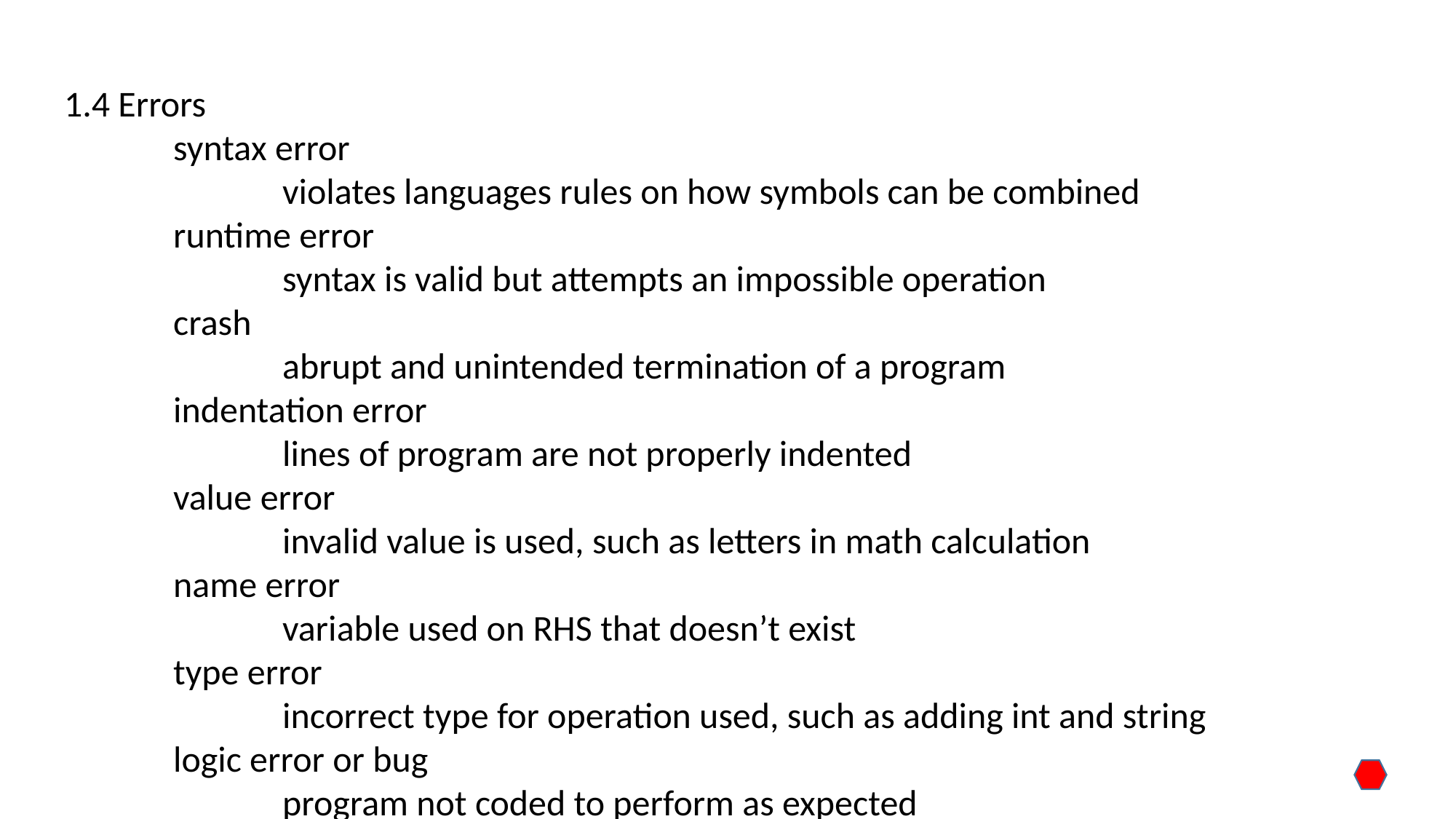

1.4 Errors
	syntax error
		violates languages rules on how symbols can be combined
	runtime error
		syntax is valid but attempts an impossible operation
	crash
		abrupt and unintended termination of a program
	indentation error
		lines of program are not properly indented
	value error
		invalid value is used, such as letters in math calculation
	name error
		variable used on RHS that doesn’t exist
	type error
		incorrect type for operation used, such as adding int and string
	logic error or bug
		program not coded to perform as expected